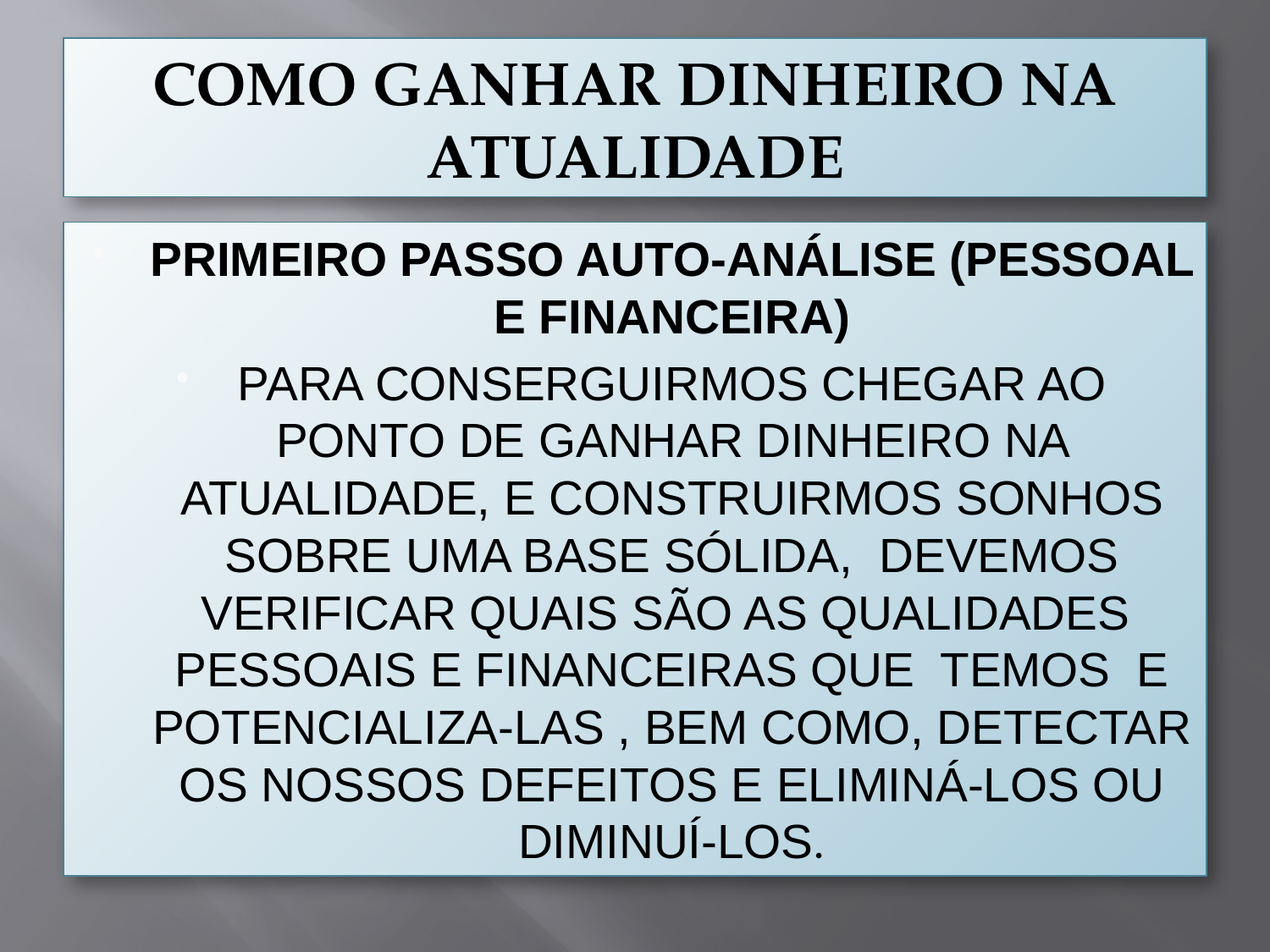

# COMO GANHAR DINHEIRO NA ATUALIDADE
PRIMEIRO PASSO AUTO-ANÁLISE (PESSOAL E FINANCEIRA)
PARA CONSERGUIRMOS CHEGAR AO PONTO DE GANHAR DINHEIRO NA ATUALIDADE, E CONSTRUIRMOS SONHOS SOBRE UMA BASE SÓLIDA,  DEVEMOS VERIFICAR QUAIS SÃO AS QUALIDADES  PESSOAIS E FINANCEIRAS QUE  TEMOS  E POTENCIALIZA-LAS , BEM COMO, DETECTAR OS NOSSOS DEFEITOS E ELIMINÁ-LOS OU DIMINUÍ-LOS.